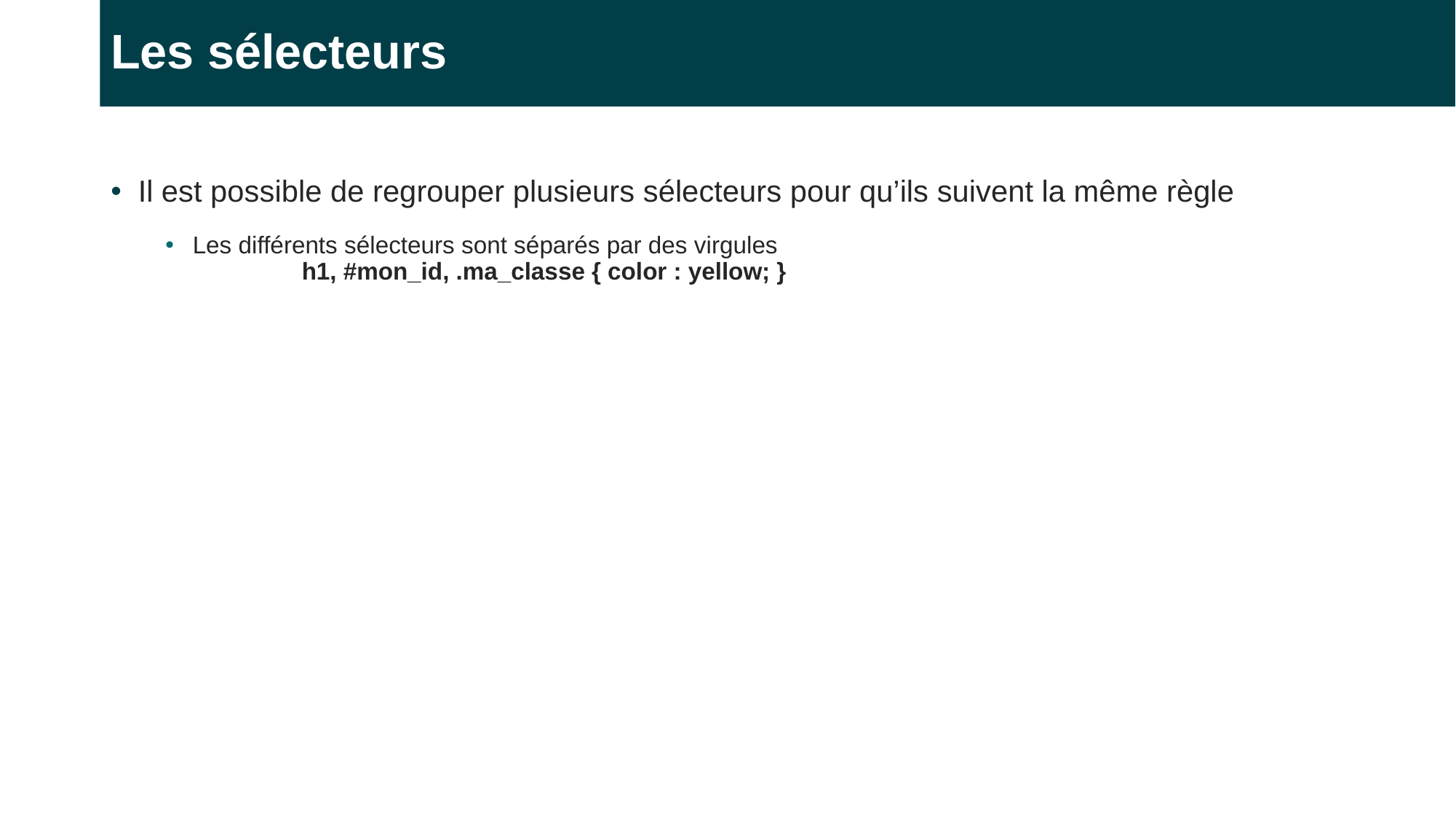

# Les sélecteurs
Il est possible de regrouper plusieurs sélecteurs pour qu’ils suivent la même règle
Les différents sélecteurs sont séparés par des virgules
	h1, #mon_id, .ma_classe { color : yellow; }